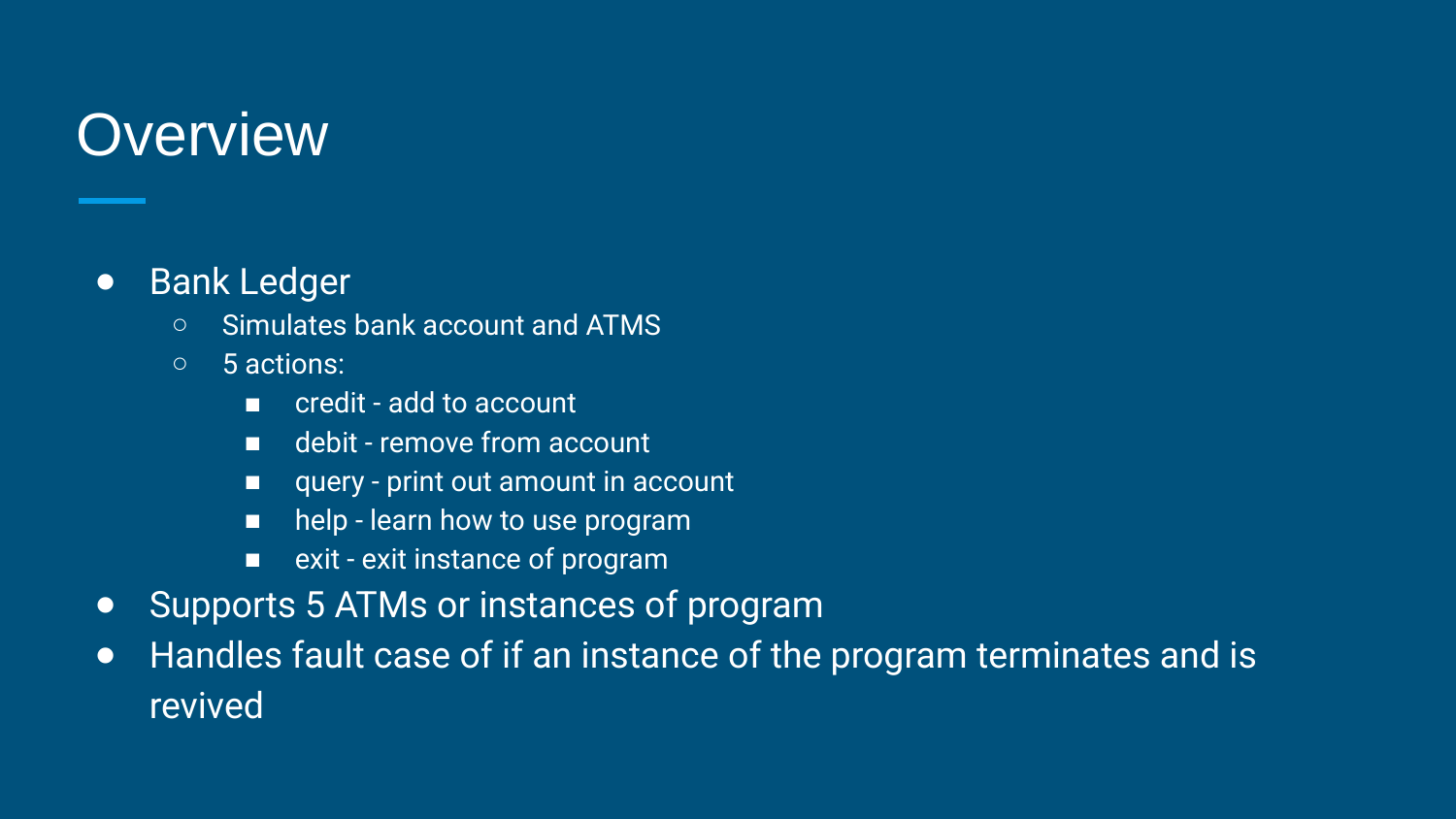

# Overview
Bank Ledger
Simulates bank account and ATMS
5 actions:
credit - add to account
debit - remove from account
query - print out amount in account
help - learn how to use program
exit - exit instance of program
Supports 5 ATMs or instances of program
Handles fault case of if an instance of the program terminates and is revived